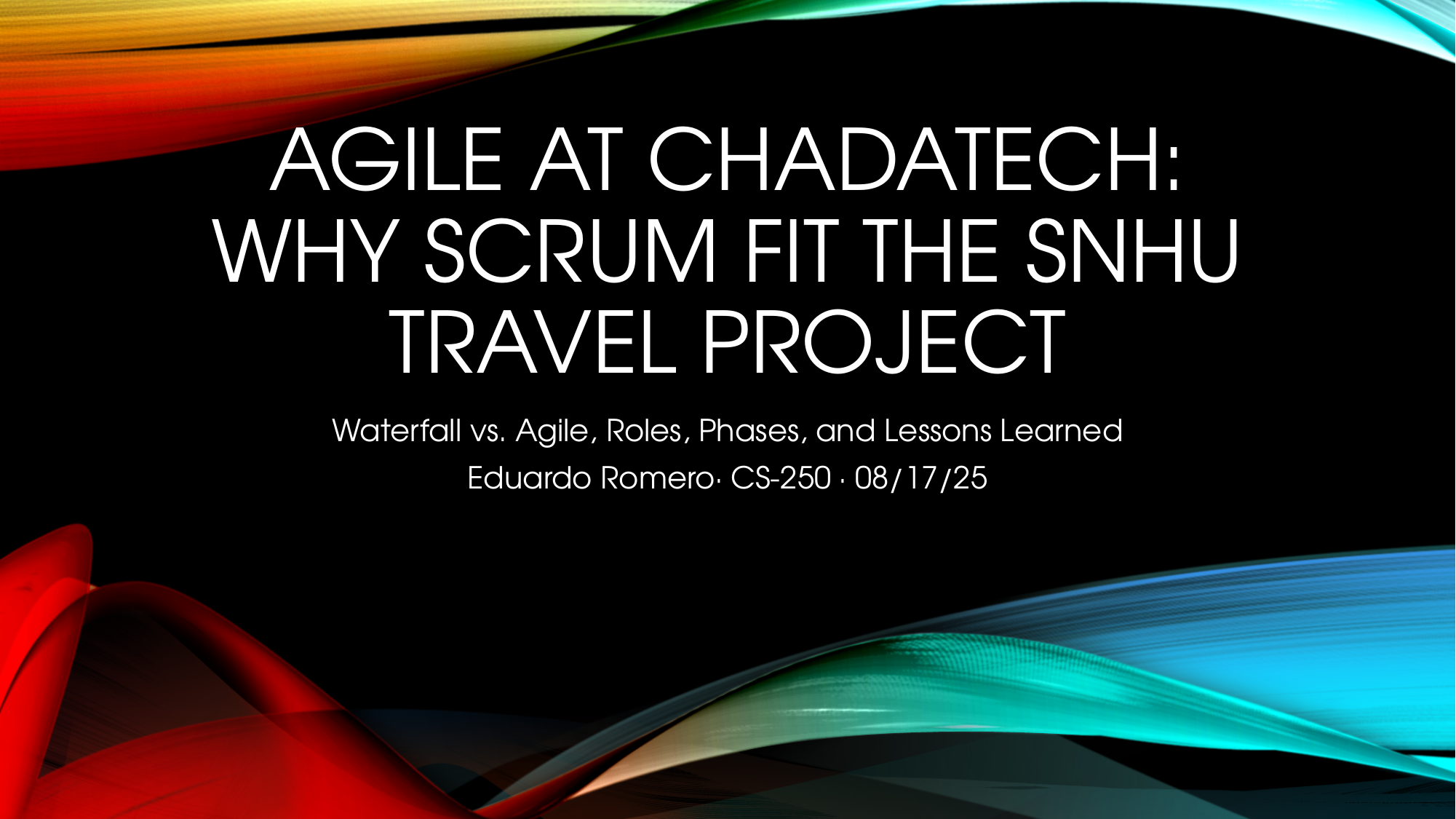

# Agile at ChadaTech: Why Scrum Fit the SNHU Travel Project
Waterfall vs. Agile, Roles, Phases, and Lessons Learned
Eduardo Romero· CS-250 · 08/17/25